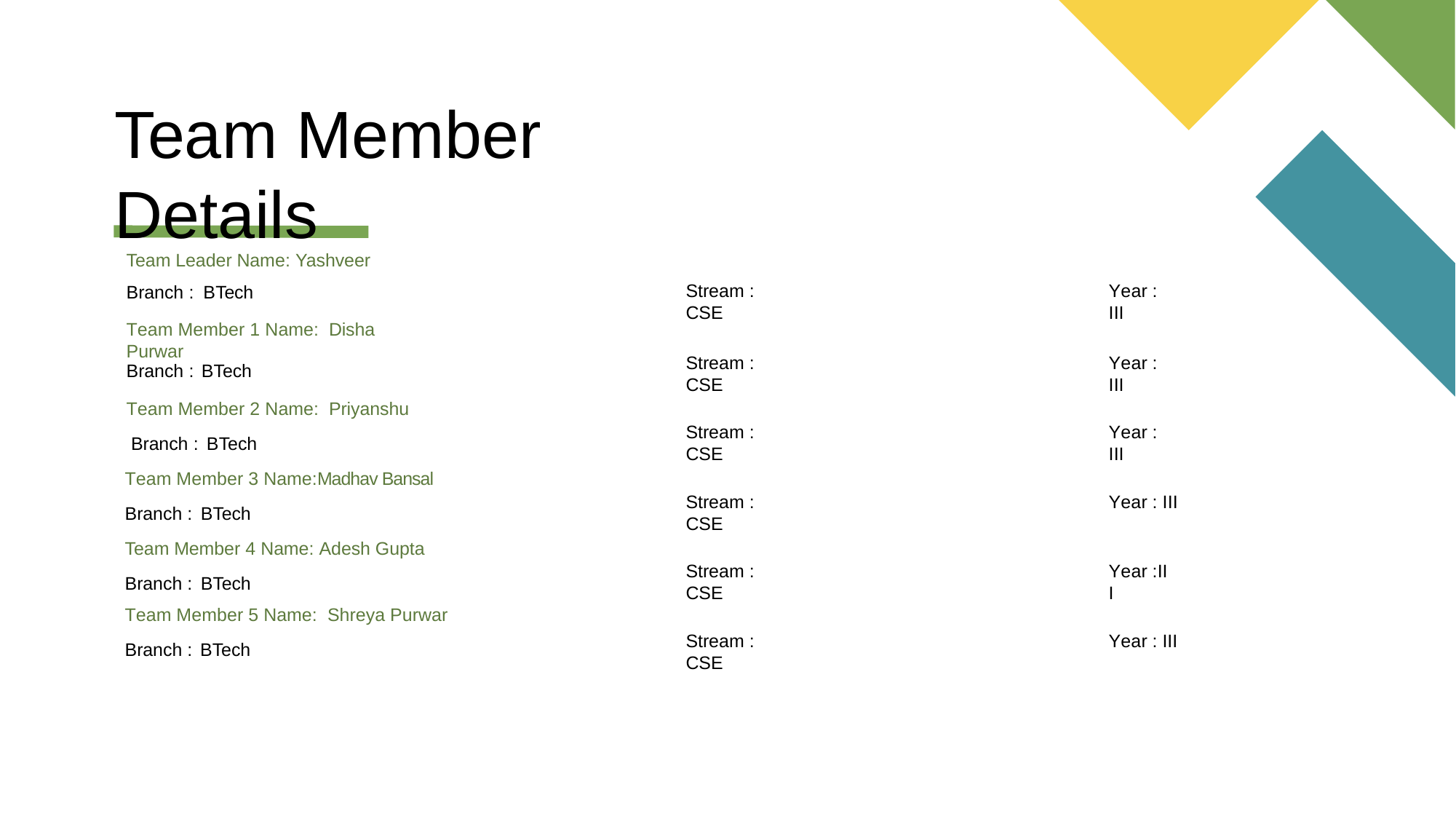

# Team Member Details

Team Leader Name: Yashveer
Branch : BTech
Team Member 1 Name:  Disha Purwar
Stream : CSE
Year : III
Stream : CSE
Year : III
Branch : BTech
Team Member 2 Name:  Priyanshu Branch : BTech
Team Member 3 Name:Madhav Bansal
Branch : BTech
Team Member 4 Name: Adesh Gupta
Branch : BTech
Team Member 5 Name:  Shreya Purwar
Branch : BTech
Stream : CSE
Year : III
Year : III
Stream : CSE
Stream : CSE
Year :III
Stream : CSE
Year : III